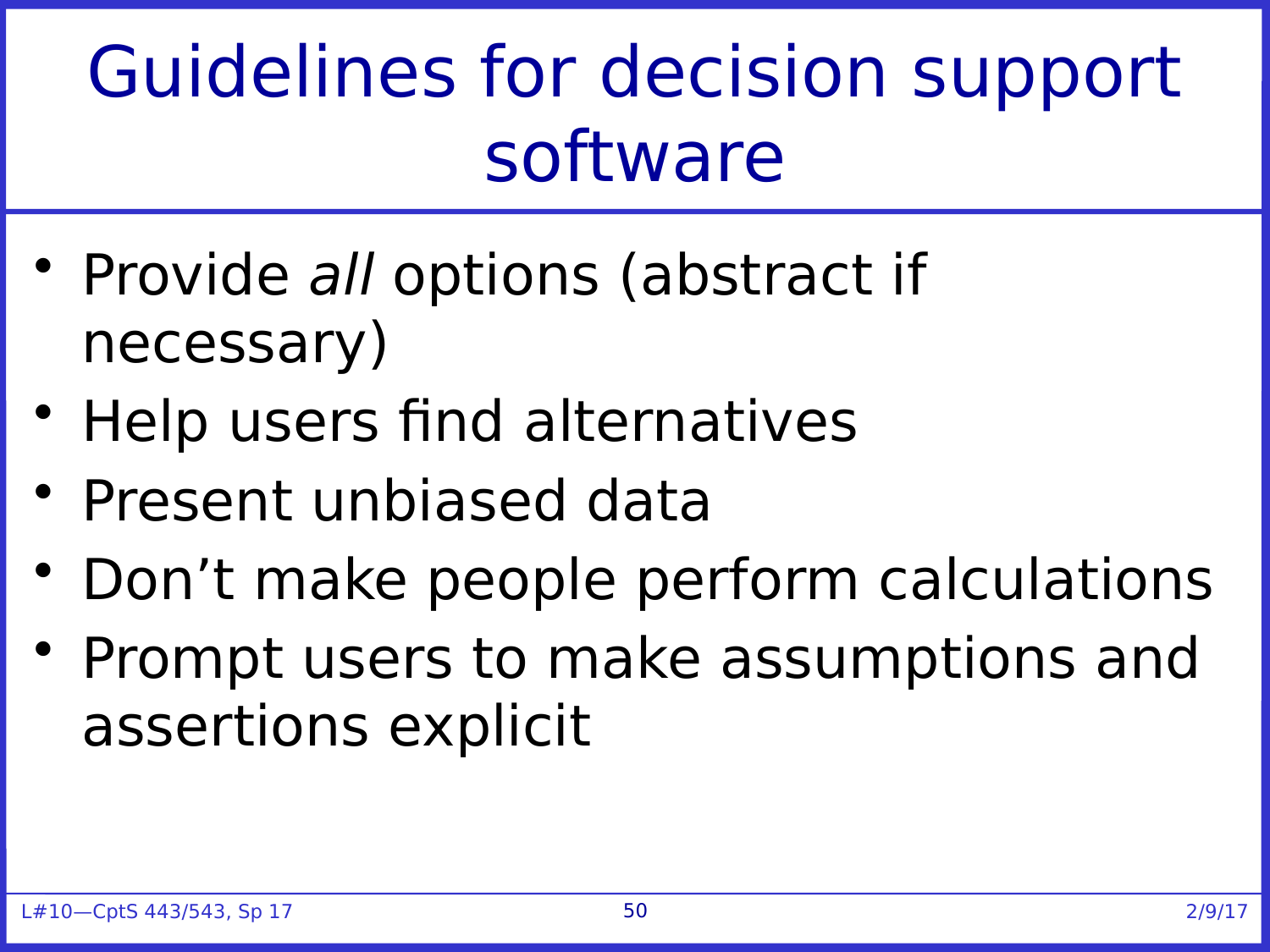

# Guidelines for decision support software
Provide all options (abstract if necessary)
Help users find alternatives
Present unbiased data
Don’t make people perform calculations
Prompt users to make assumptions and assertions explicit
50